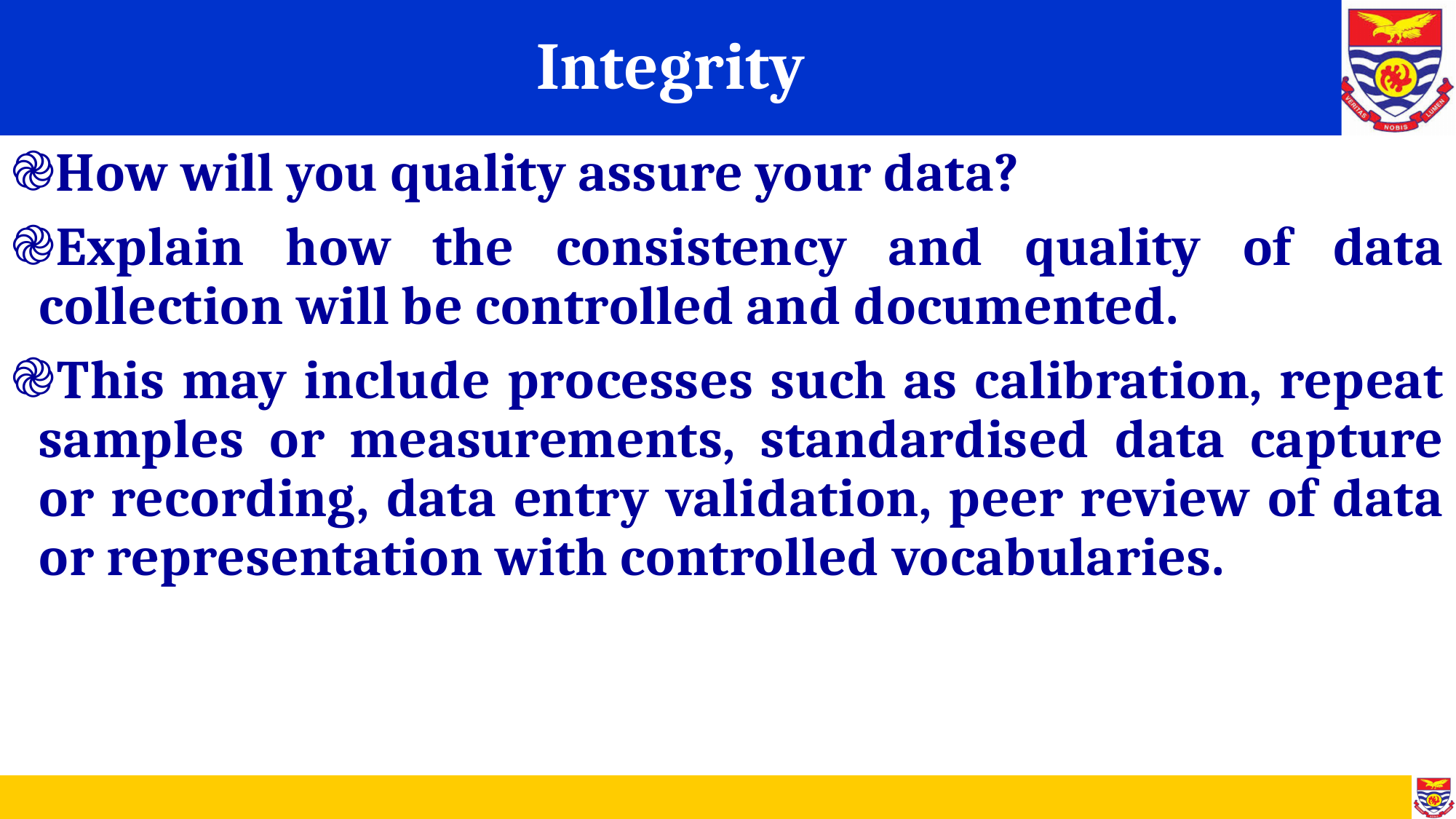

# Integrity
How will you quality assure your data?
Explain how the consistency and quality of data collection will be controlled and documented.
This may include processes such as calibration, repeat samples or measurements, standardised data capture or recording, data entry validation, peer review of data or representation with controlled vocabularies.